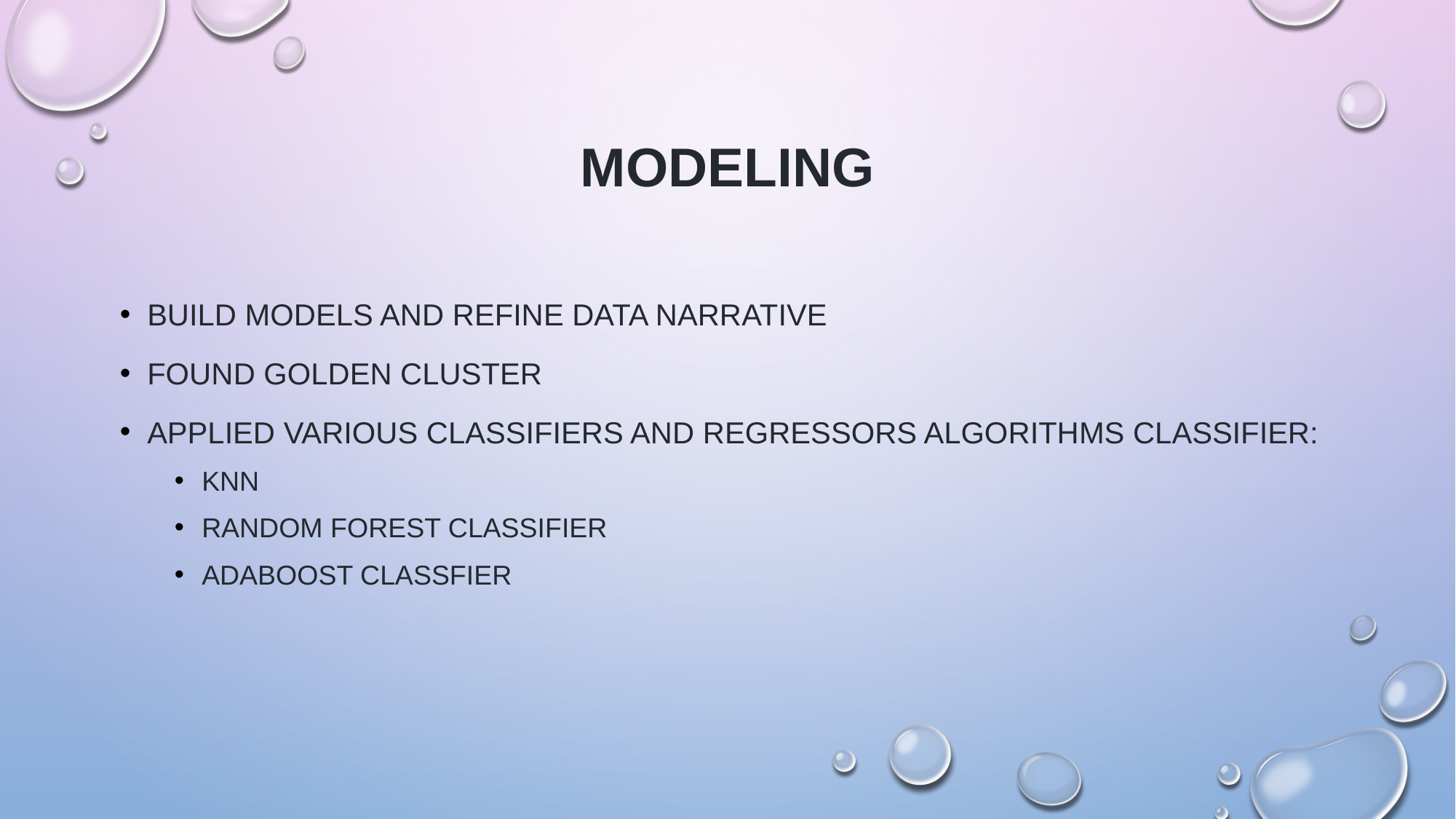

# Modeling
build models and refine data narrative
Found Golden cluster
Applied various classifiers and regressors algorithms Classifier:
KNN
Random forest classifier
Adaboost classfier